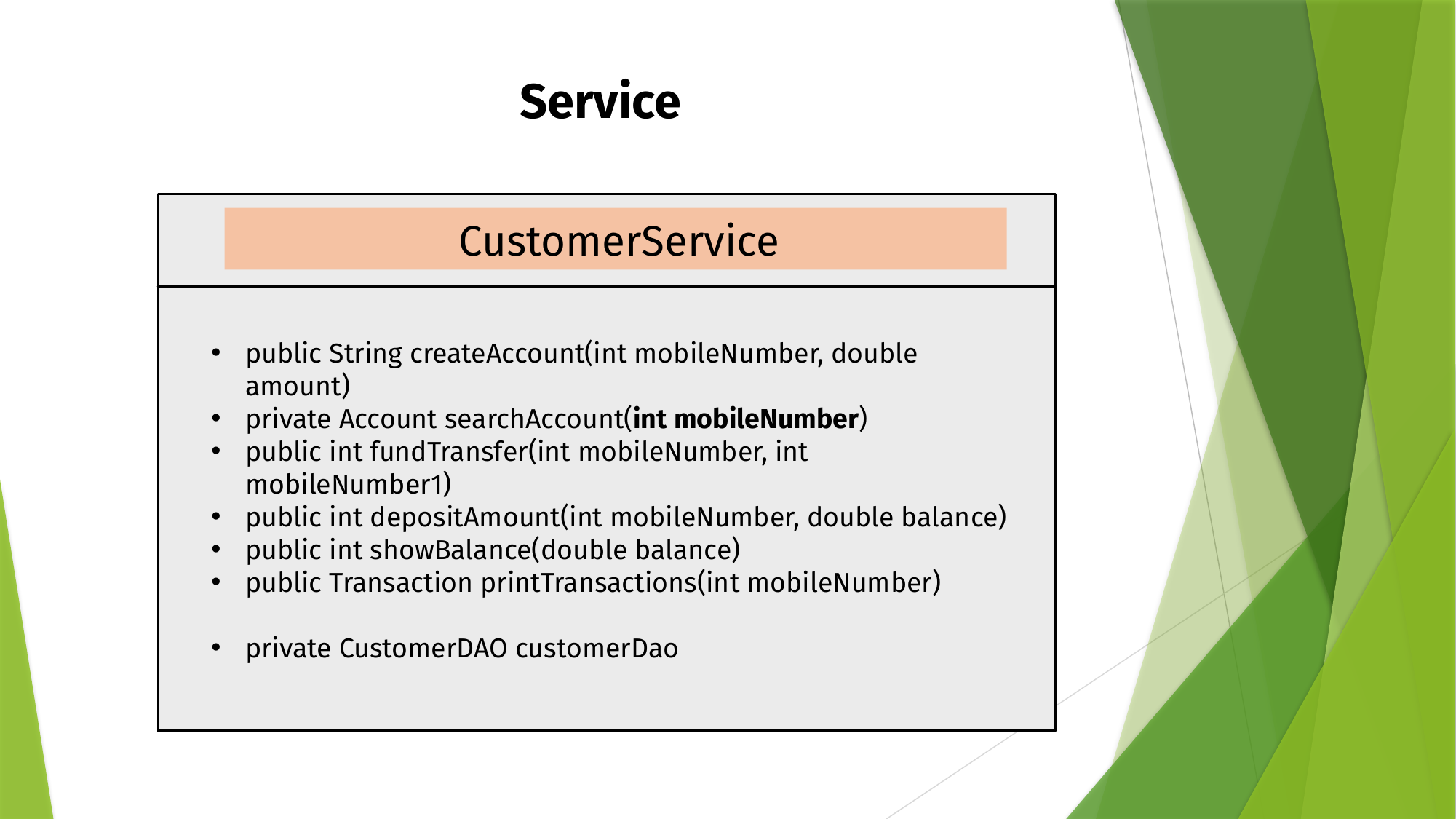

Service

 CustomerService
public String createAccount(int mobileNumber, double amount)
private Account searchAccount(int mobileNumber)
public int fundTransfer(int mobileNumber, int mobileNumber1)
public int depositAmount(int mobileNumber, double balance)
public int showBalance(double balance)
public Transaction printTransactions(int mobileNumber)

private CustomerDAO customerDao